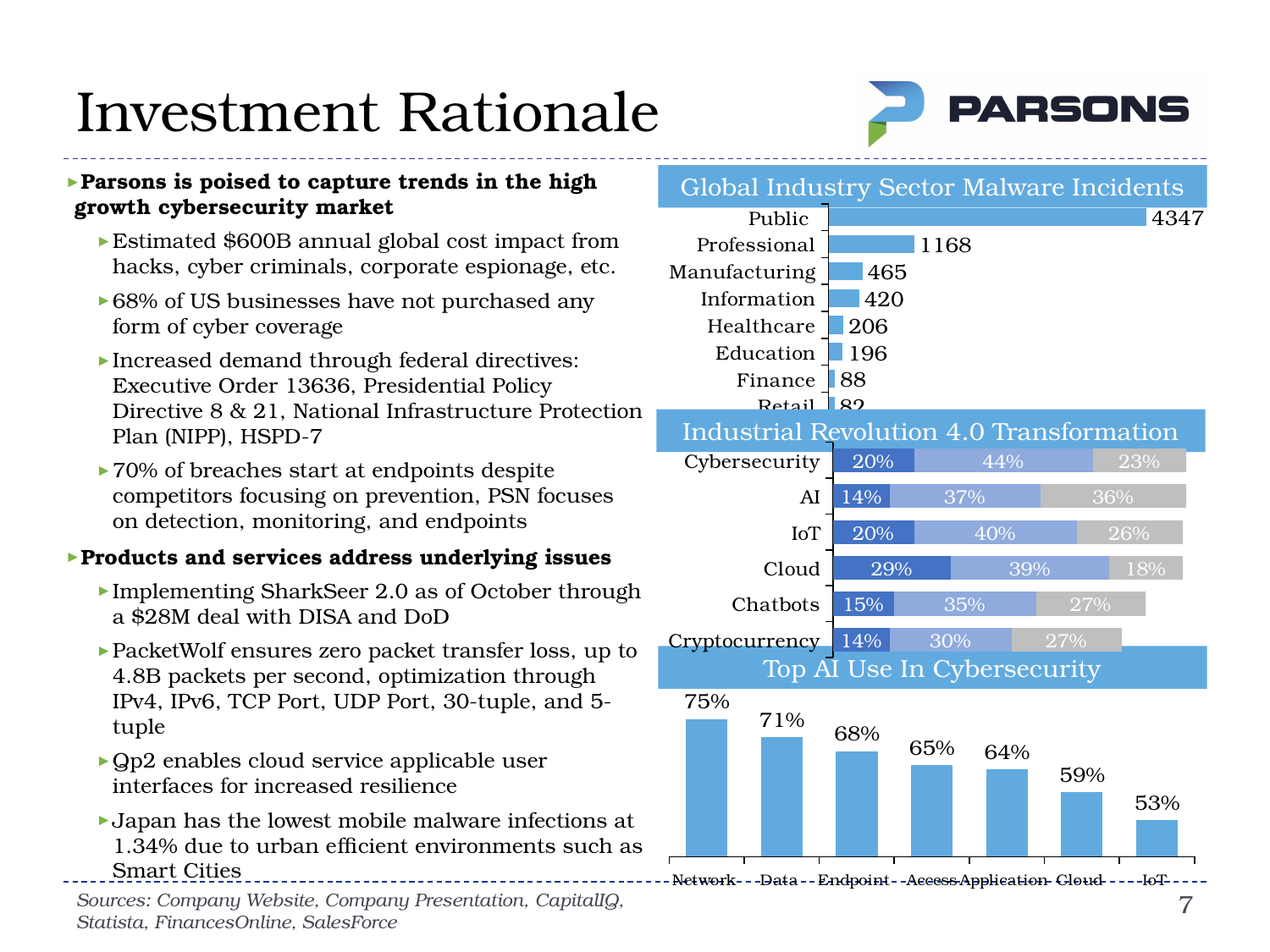

# Investment Rationale
Parsons is poised to capture trends in the high growth cybersecurity market
Estimated $600B annual global cost impact from hacks, cyber criminals, corporate espionage, etc.
68% of US businesses have not purchased any form of cyber coverage
Increased demand through federal directives: Executive Order 13636, Presidential Policy Directive 8 & 21, National Infrastructure Protection Plan (NIPP), HSPD-7
70% of breaches start at endpoints despite competitors focusing on prevention, PSN focuses on detection, monitoring, and endpoints
Products and services address underlying issues
Implementing SharkSeer 2.0 as of October through a $28M deal with DISA and DoD
PacketWolf ensures zero packet transfer loss, up to 4.8B packets per second, optimization through IPv4, IPv6, TCP Port, UDP Port, 30-tuple, and 5-tuple
Qp2 enables cloud service applicable user interfaces for increased resilience
Japan has the lowest mobile malware infections at 1.34% due to urban efficient environments such as Smart Cities
Global Industry Sector Malware Incidents

### Chart

| Category |  |
|---|---|
| Public  | 4347.0 |
| Professional | 1168.0 |
| Manufacturing | 465.0 |
| Information | 420.0 |
| Healthcare | 206.0 |
| Education | 196.0 |
| Finance | 88.0 |
| Retail | 82.0 |
Industrial Revolution 4.0 Transformation

### Chart

| Category |  |  |  |
|---|---|---|---|
| Cybersecurity | 0.2 | 0.44 | 0.23 |
| AI | 0.14 | 0.37 | 0.36 |
| IoT | 0.2 | 0.4 | 0.26 |
| Cloud | 0.29 | 0.39 | 0.18 |
| Chatbots | 0.15 | 0.35 | 0.27 |
| Cryptocurrency | 0.14 | 0.3 | 0.27 |
Top AI Use In Cybersecurity

### Chart

| Category |  |
|---|---|
| Network  | 0.75 |
| Data  | 0.71 |
| Endpoint  | 0.68 |
| Access | 0.65 |
| Application  | 0.64 |
| Cloud  | 0.59 |
| IoT  | 0.53 |
Sources: Company Website, Company Presentation, CapitalIQ, Statista, FinancesOnline, SalesForce

7